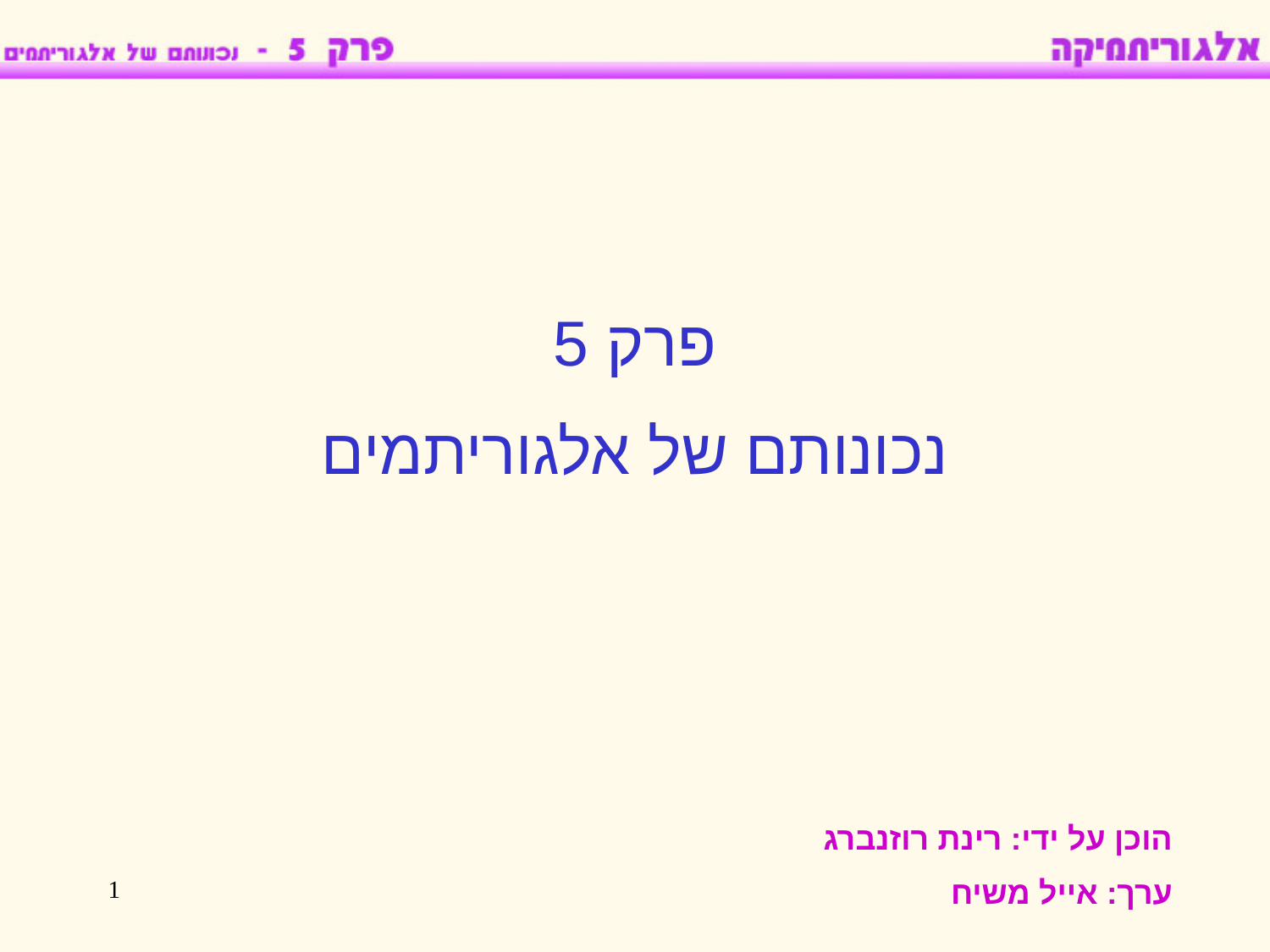

פרק 5
נכונותם של אלגוריתמים
הוכן על ידי: רינת רוזנברג
ערך: אייל משיח
1